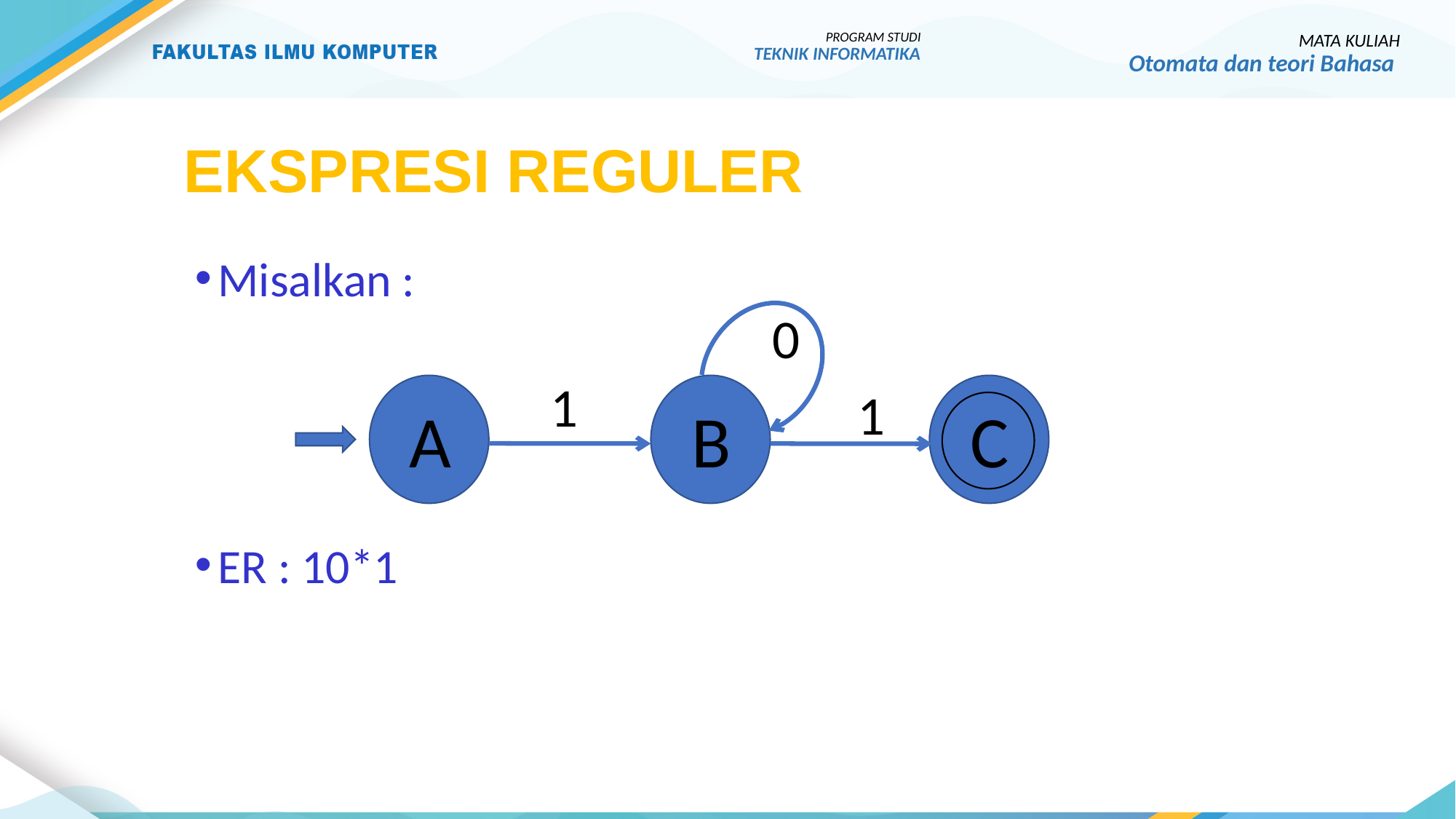

PROGRAM STUDI
TEKNIK INFORMATIKA
MATA KULIAH
Otomata dan teori Bahasa
# Ekspresi reguler
Misalkan :

ER : 10*1

0

1
1

A

B

C